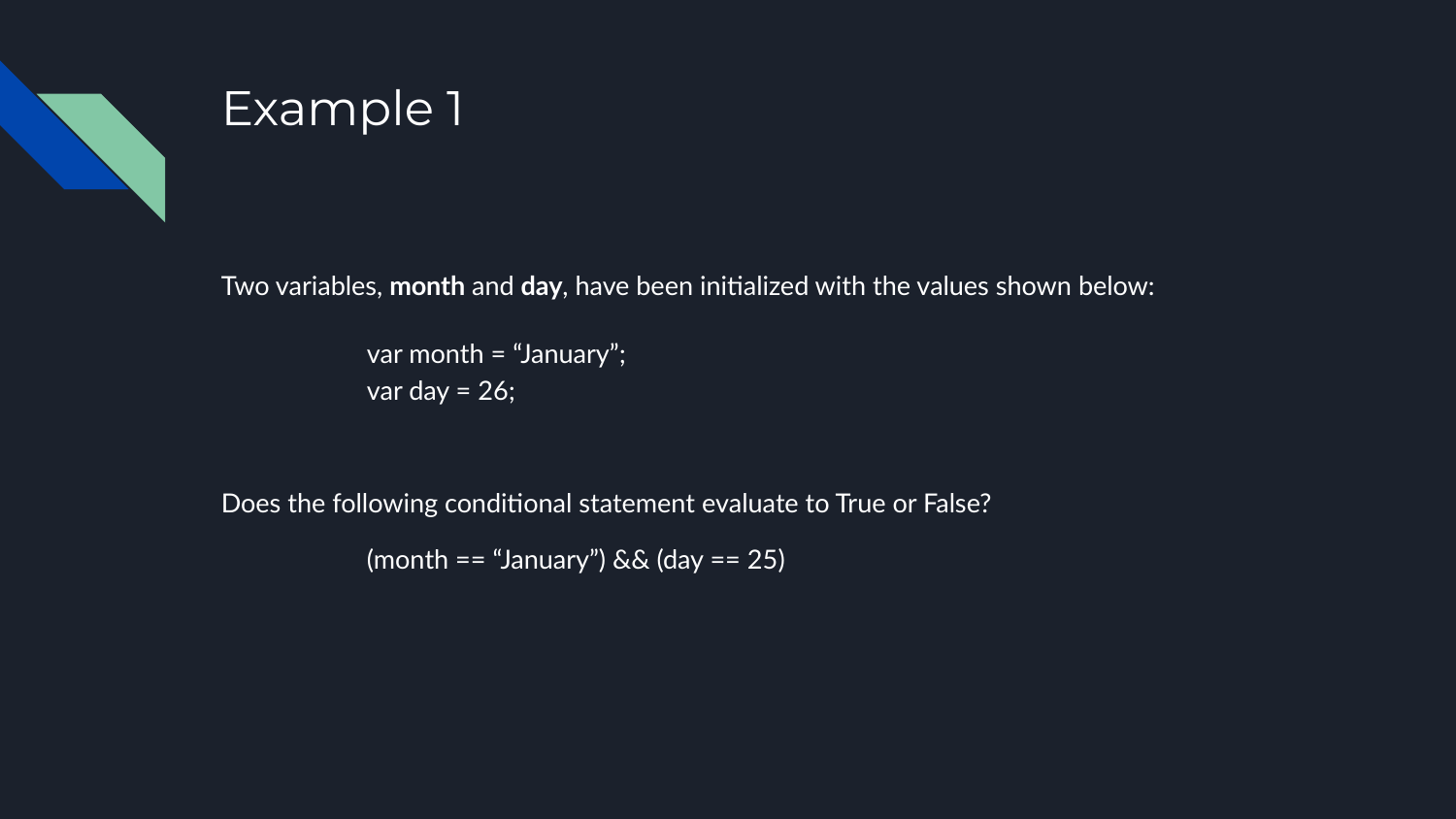

# Example 1
Two variables, month and day, have been initialized with the values shown below:
	var month = “January”;
	var day = 26;

Does the following conditional statement evaluate to True or False?
	(month == “January”) && (day == 25)